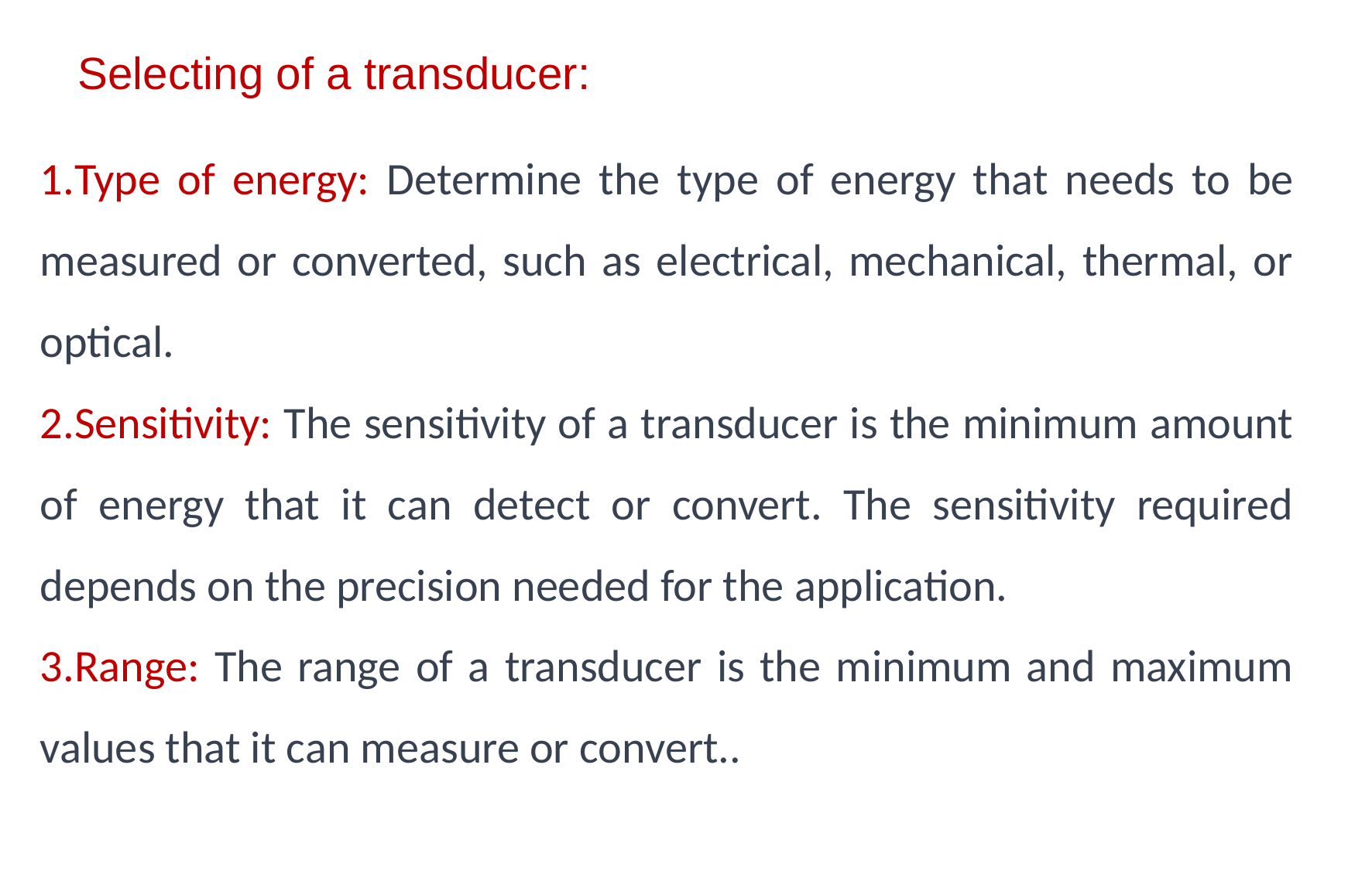

Selecting of a transducer:

Type of energy: Determine the type of energy that needs to be measured or converted, such as electrical, mechanical, thermal, or optical.
Sensitivity: The sensitivity of a transducer is the minimum amount of energy that it can detect or convert. The sensitivity required depends on the precision needed for the application.
Range: The range of a transducer is the minimum and maximum values that it can measure or convert..